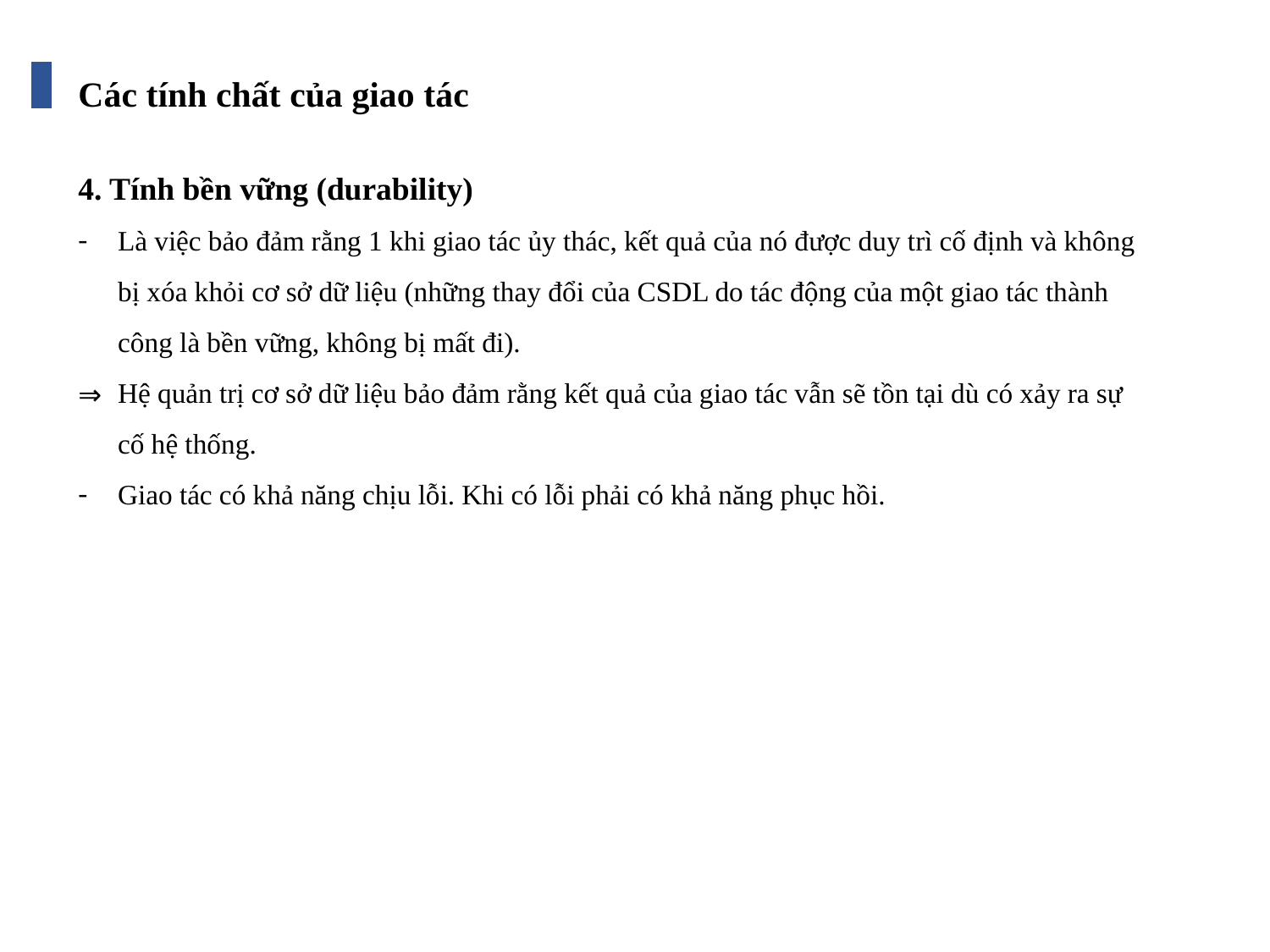

Các tính chất của giao tác
4. Tính bền vững (durability)
Là việc bảo đảm rằng 1 khi giao tác ủy thác, kết quả của nó được duy trì cố định và không bị xóa khỏi cơ sở dữ liệu (những thay đổi của CSDL do tác động của một giao tác thành công là bền vững, không bị mất đi).
Hệ quản trị cơ sở dữ liệu bảo đảm rằng kết quả của giao tác vẫn sẽ tồn tại dù có xảy ra sự cố hệ thống.
Giao tác có khả năng chịu lỗi. Khi có lỗi phải có khả năng phục hồi.